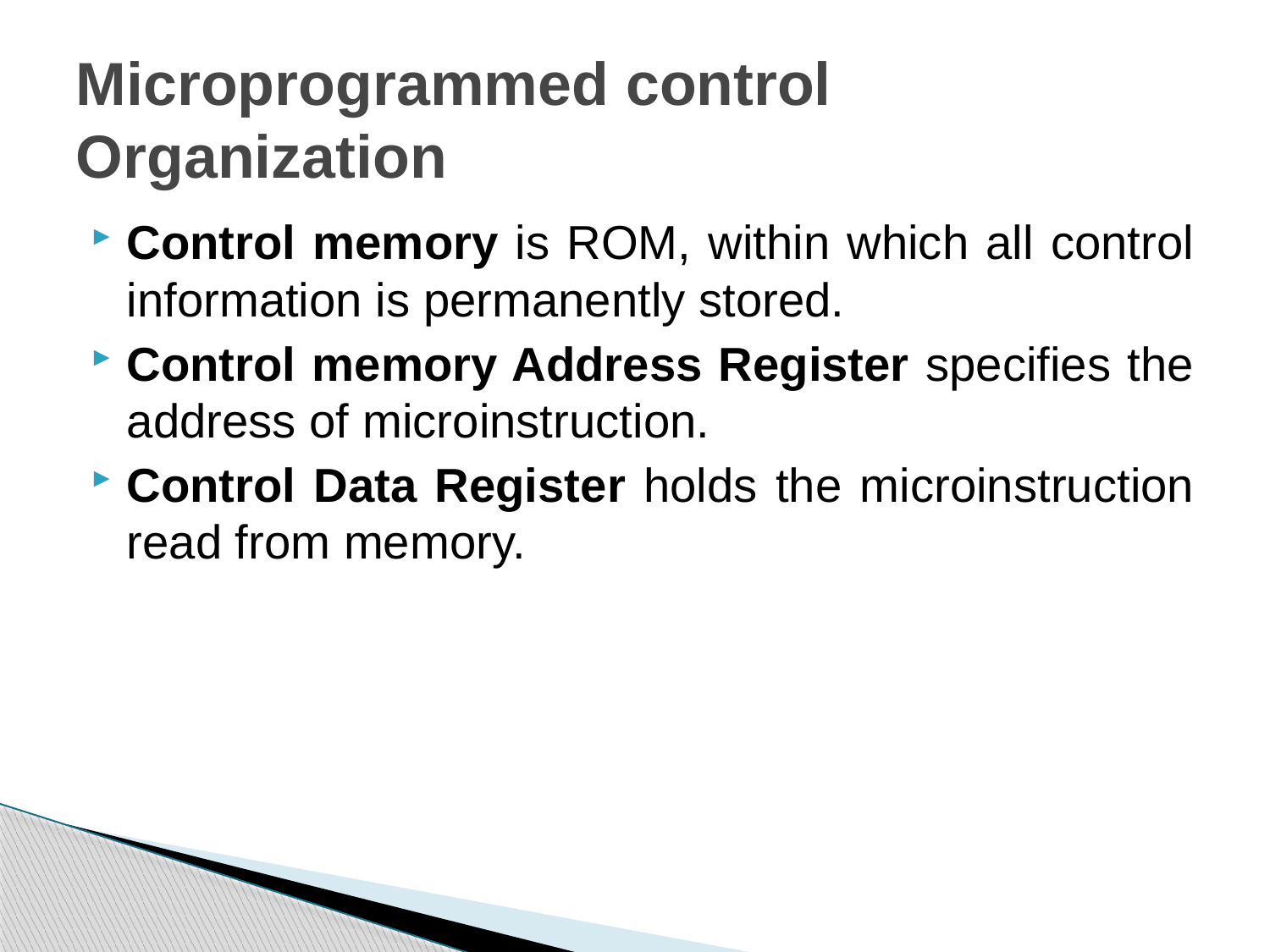

# Microprogrammed control Organization
Control memory is ROM, within which all control information is permanently stored.
Control memory Address Register specifies the address of microinstruction.
Control Data Register holds the microinstruction read from memory.